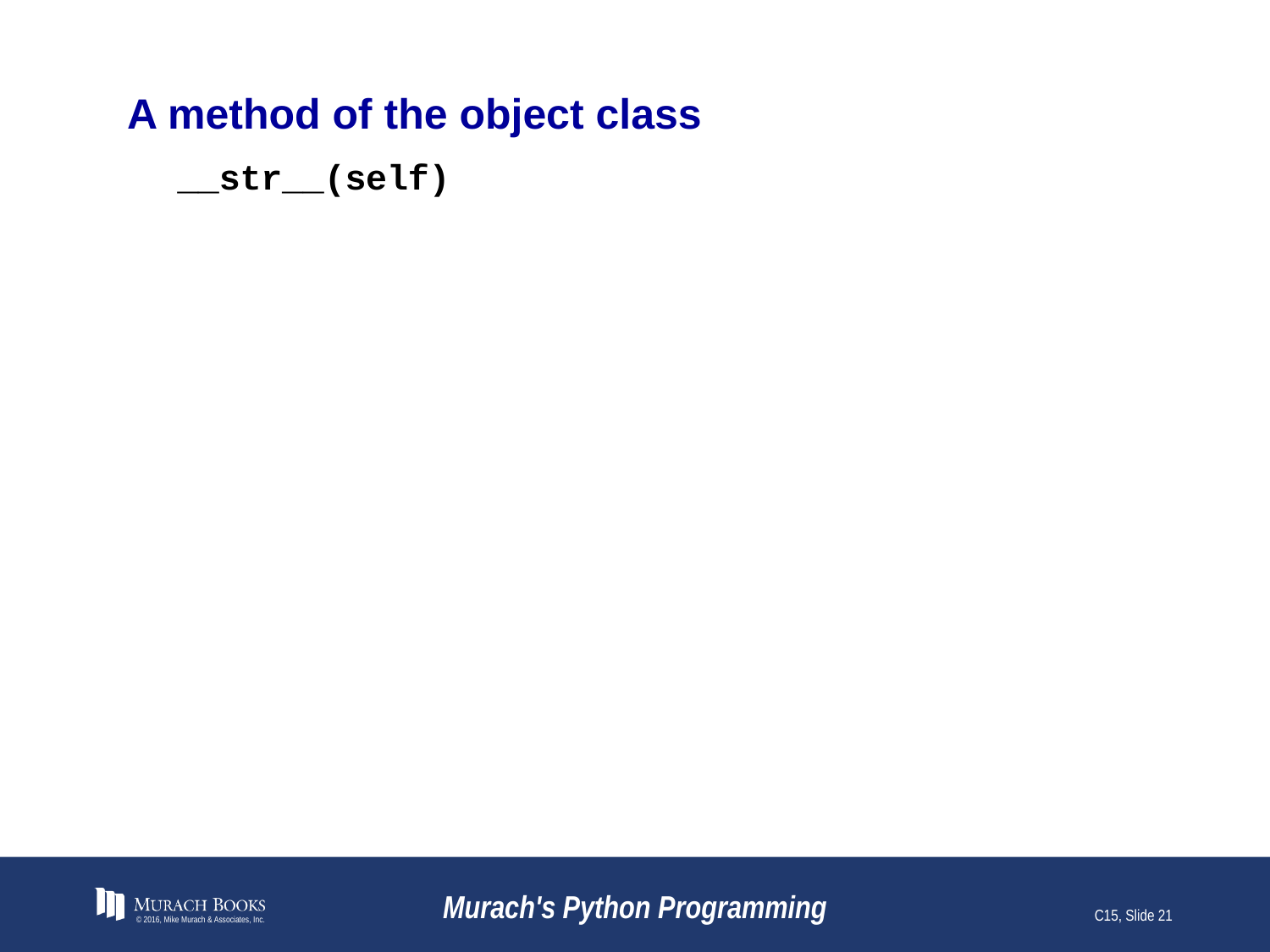

# A method of the object class
__str__(self)

© 2016, Mike Murach & Associates, Inc.
Murach's Python Programming

C15, Slide 21